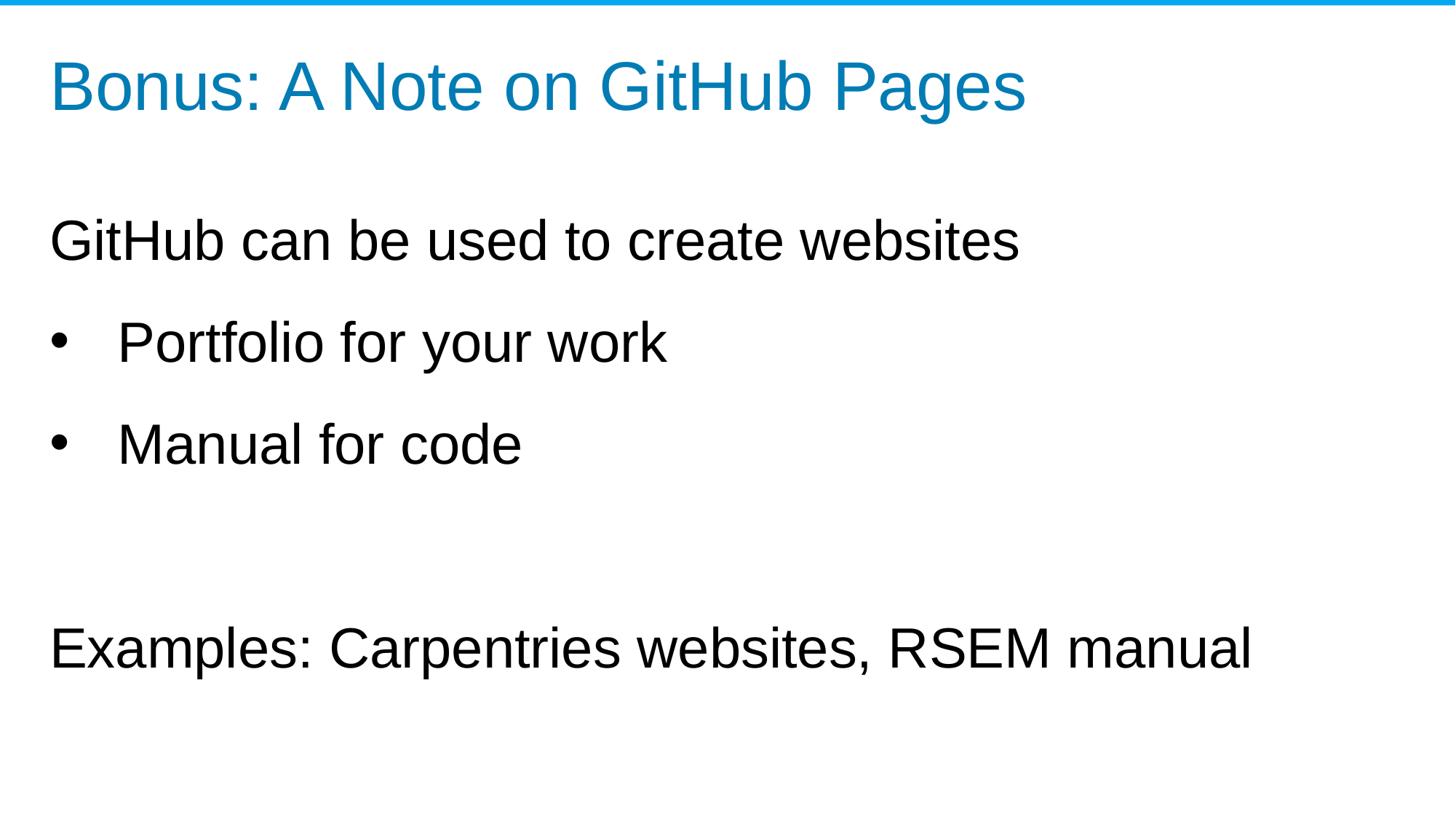

Bonus: A Note on GitHub Pages
GitHub can be used to create websites
Portfolio for your work
Manual for code

Examples: Carpentries websites, RSEM manual